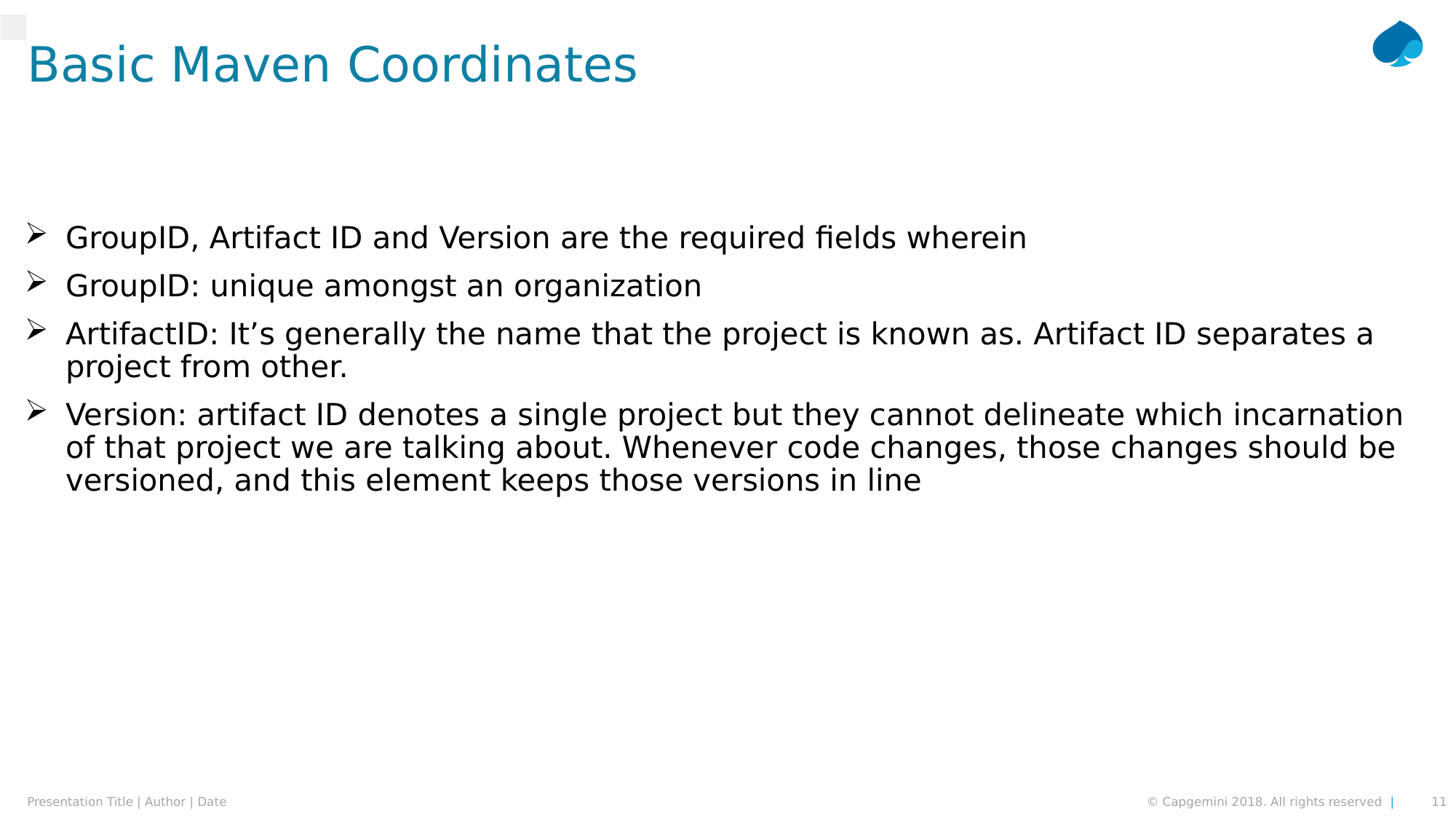

# Basic Maven Coordinates

GroupID, Artifact ID and Version are the required fields wherein
GroupID: unique amongst an organization
ArtifactID: It’s generally the name that the project is known as. Artifact ID separates a project from other.
Version: artifact ID denotes a single project but they cannot delineate which incarnation of that project we are talking about. Whenever code changes, those changes should be versioned, and this element keeps those versions in line